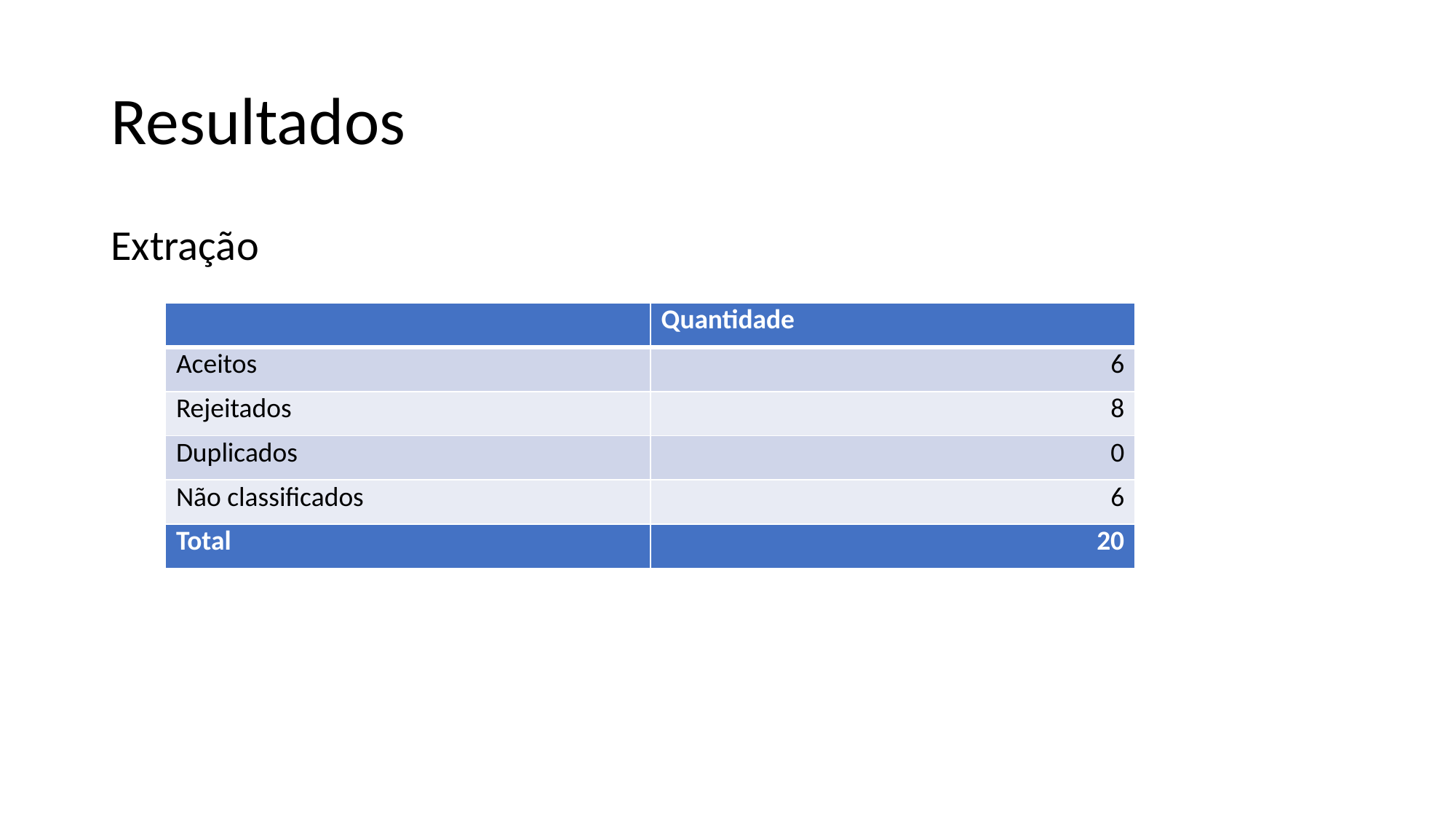

# Resultados
Extração
|  | Quantidade |
| --- | --- |
| Aceitos | 6 |
| Rejeitados | 8 |
| Duplicados | 0 |
| Não classificados | 6 |
| Total | 20 |